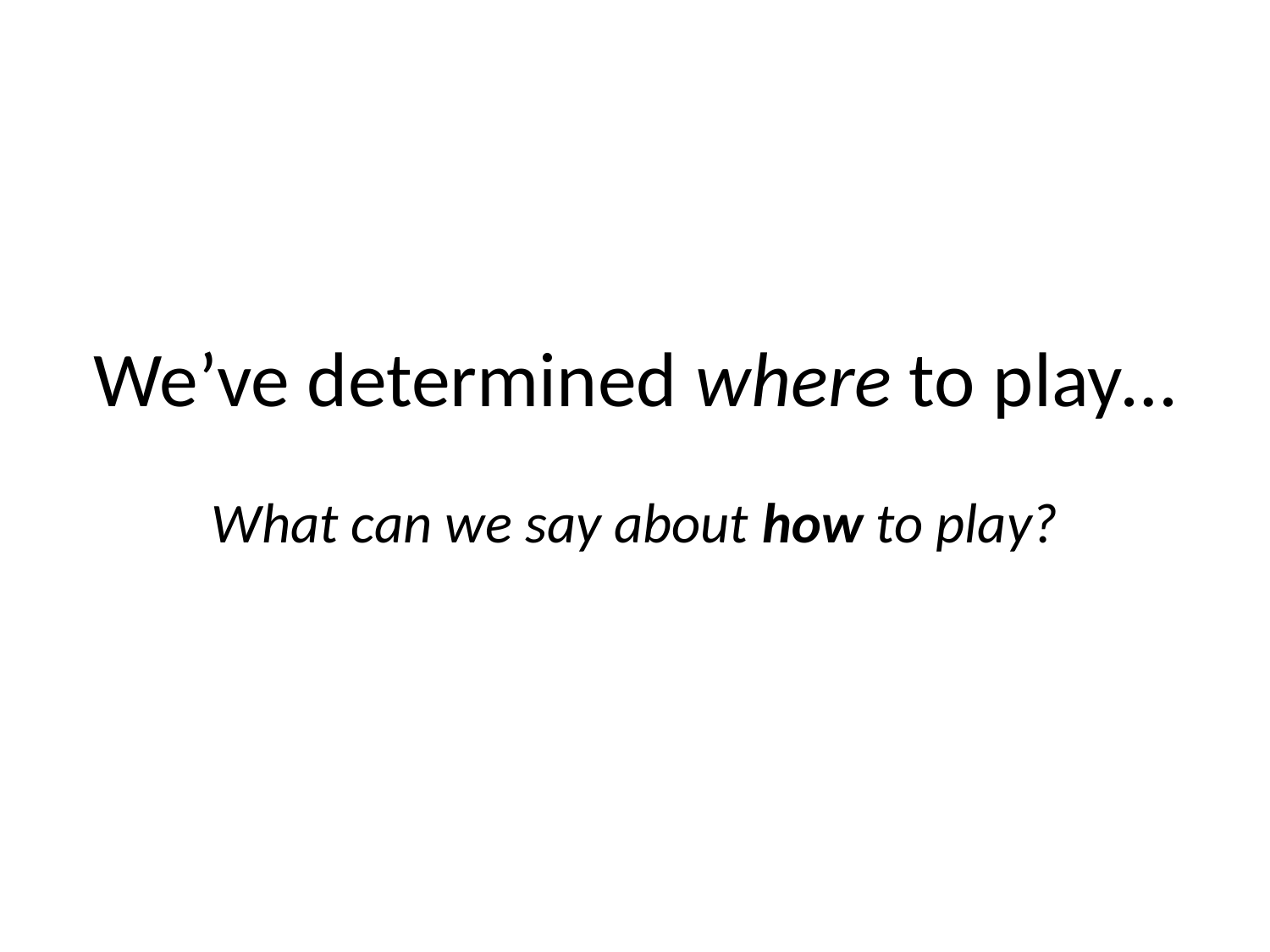

# We’ve determined where to play…
What can we say about how to play?